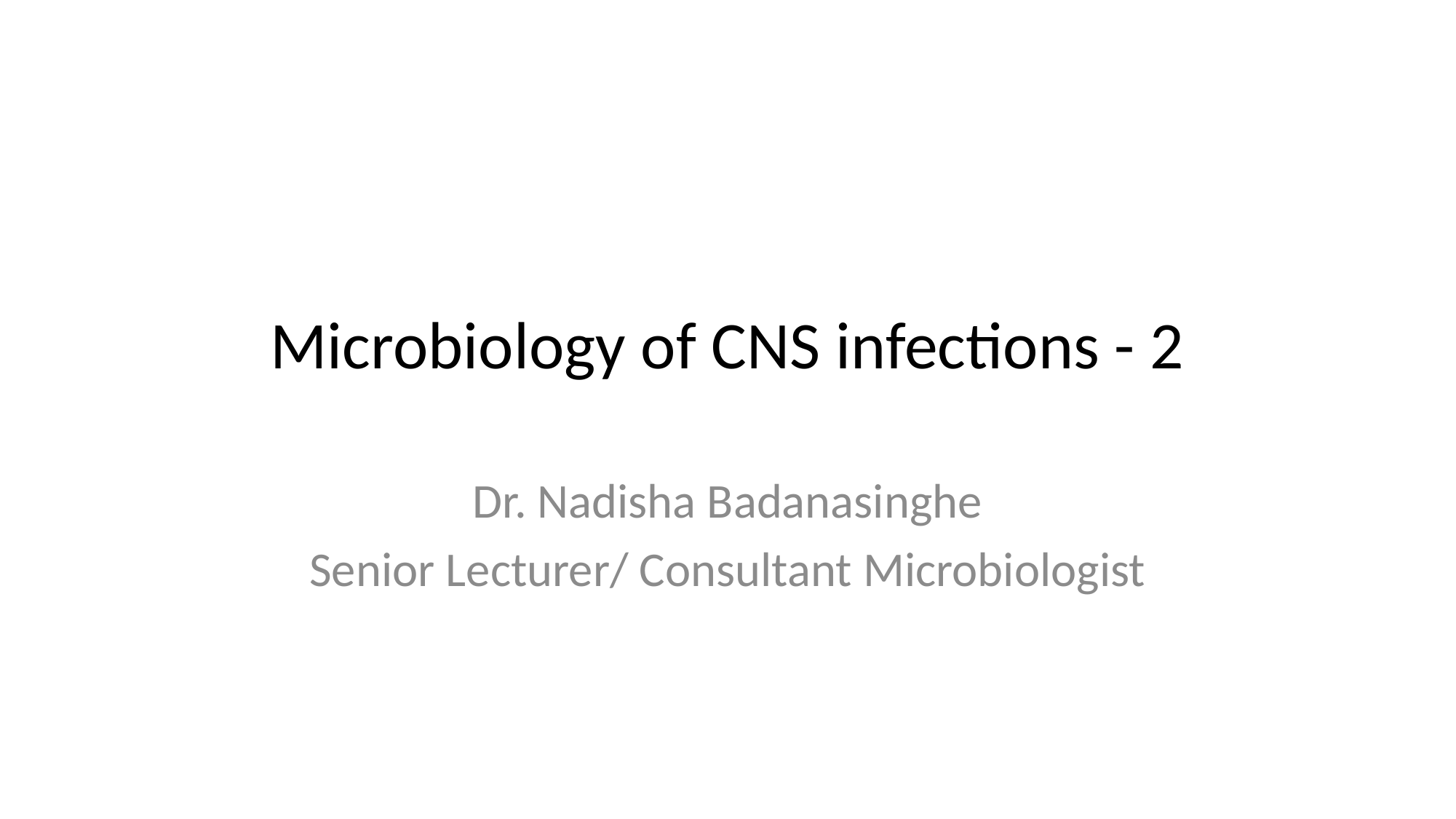

# Microbiology of CNS infections - 2
Dr. Nadisha Badanasinghe
Senior Lecturer/ Consultant Microbiologist